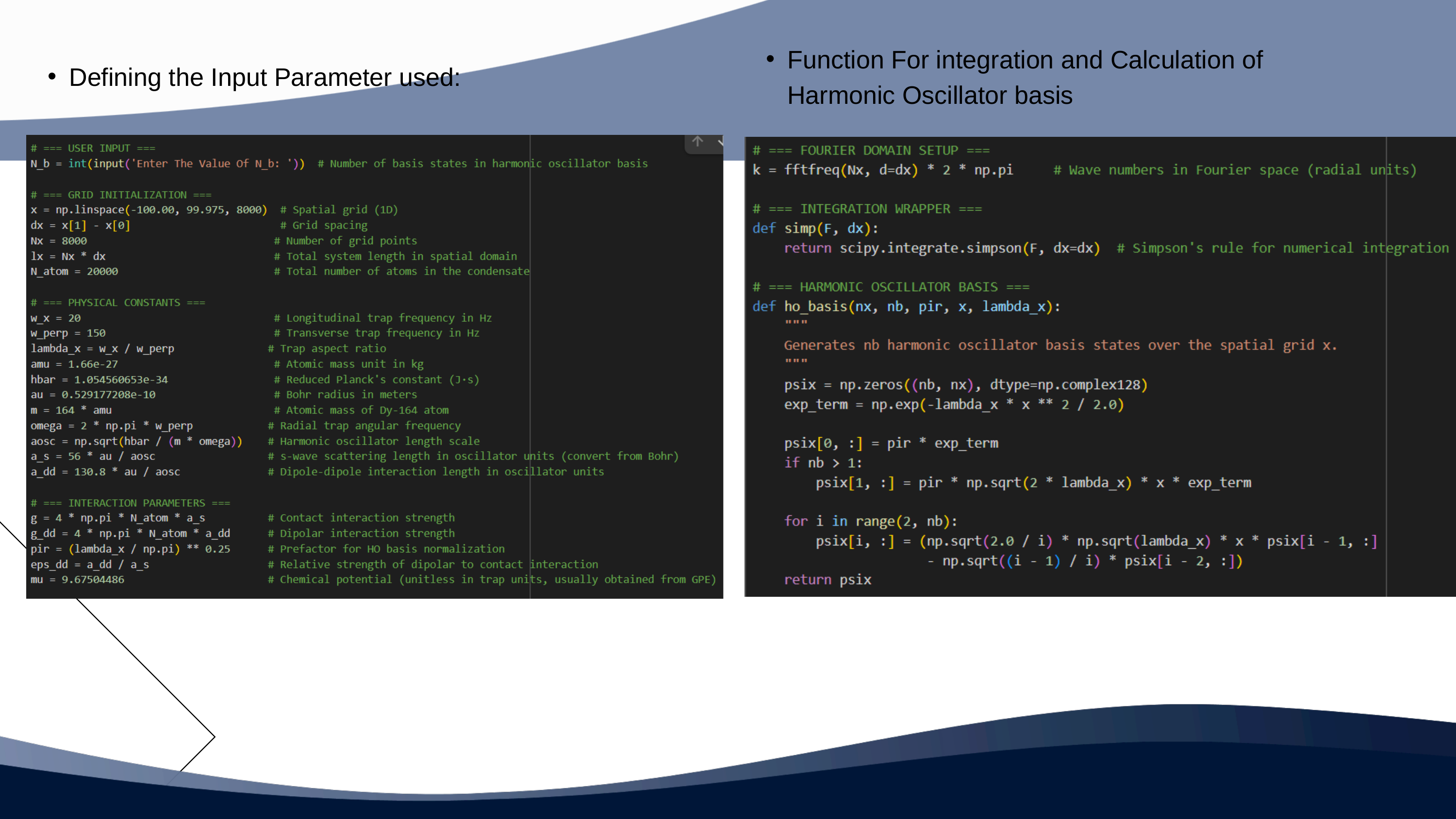

Function For integration and Calculation of Harmonic Oscillator basis
Defining the Input Parameter used:

12